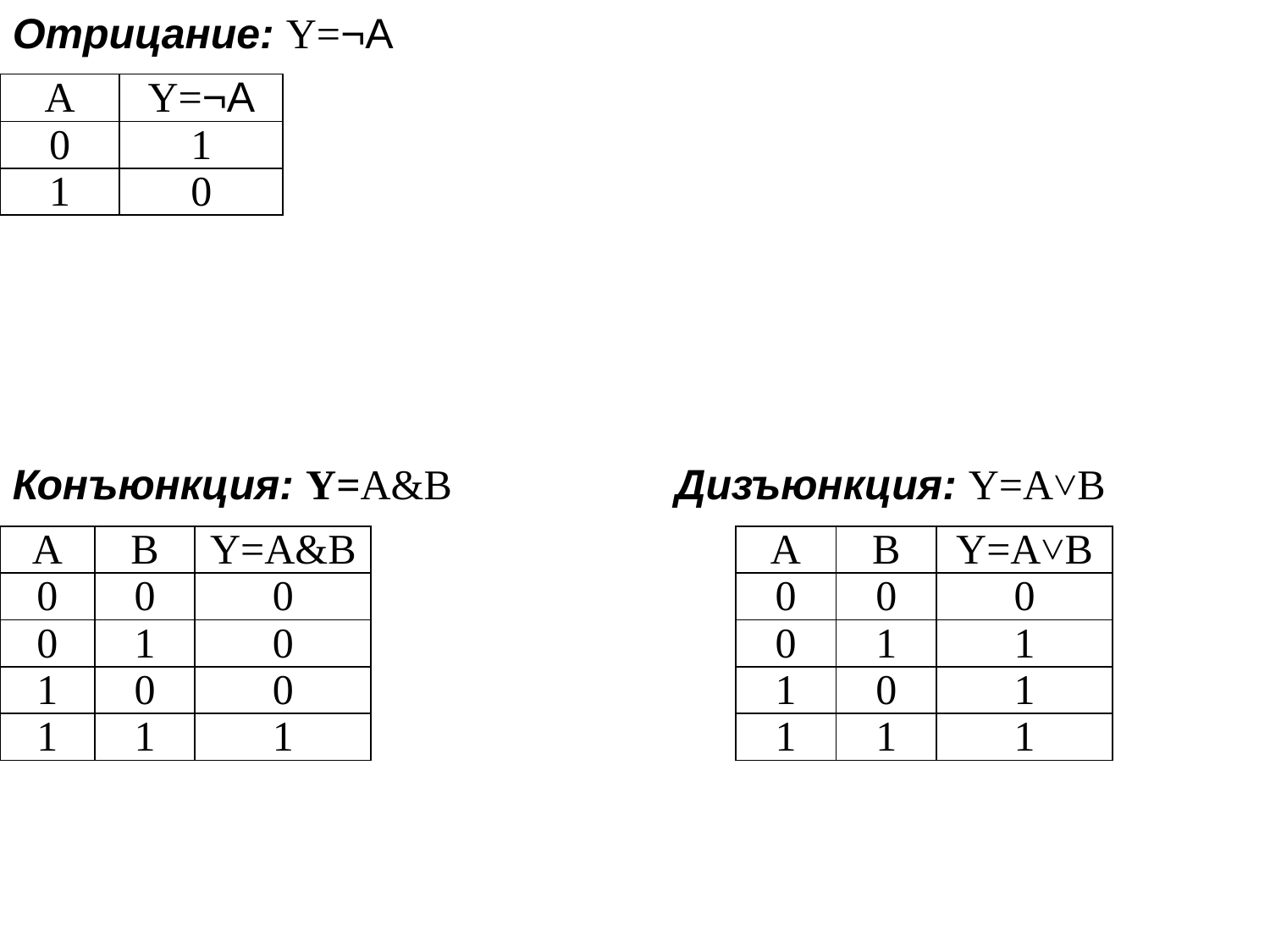

Отрицание: Y=¬A
| A | Y=¬A |
| --- | --- |
| 0 | 1 |
| 1 | 0 |
Конъюнкция: Y=A&B
Дизъюнкция: Y=A˅B
| A | B | Y=A&B |
| --- | --- | --- |
| 0 | 0 | 0 |
| 0 | 1 | 0 |
| 1 | 0 | 0 |
| 1 | 1 | 1 |
| A | B | Y=A˅B |
| --- | --- | --- |
| 0 | 0 | 0 |
| 0 | 1 | 1 |
| 1 | 0 | 1 |
| 1 | 1 | 1 |